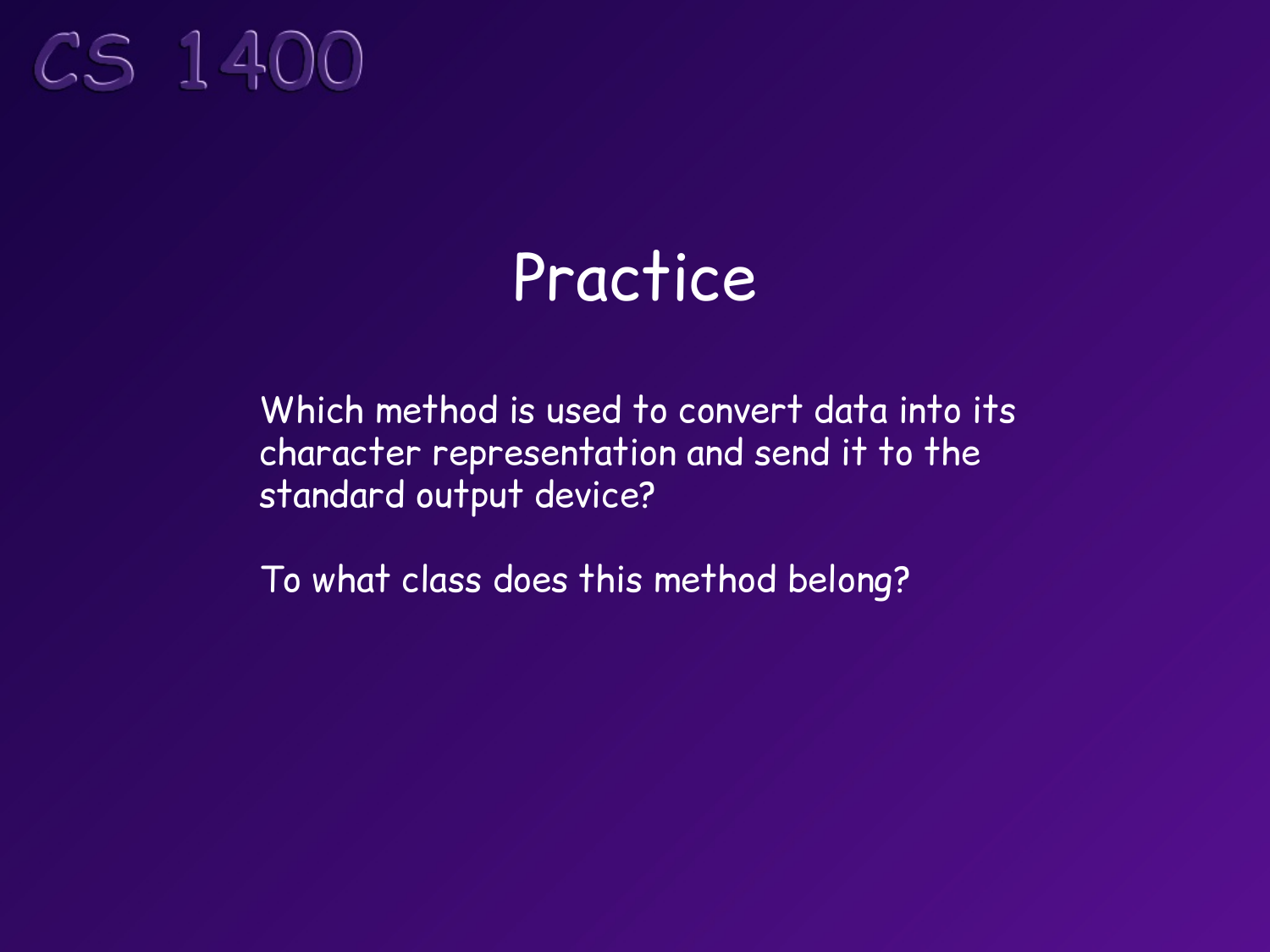

# Practice
Which method is used to convert data into its
character representation and send it to the
standard output device?

To what class does this method belong?